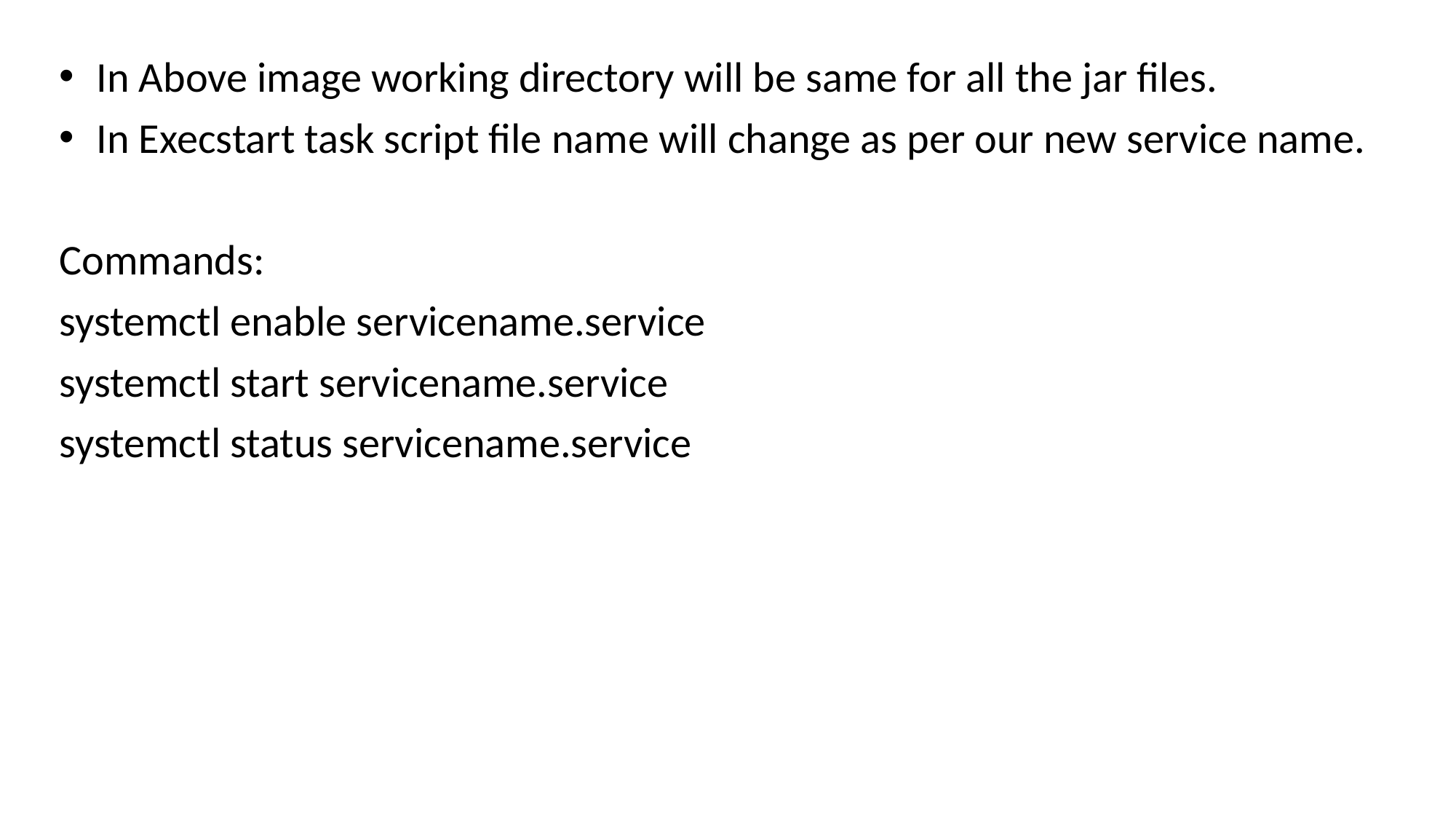

In Above image working directory will be same for all the jar files.
 In Execstart task script file name will change as per our new service name.

Commands:
systemctl enable servicename.service
systemctl start servicename.service
systemctl status servicename.service